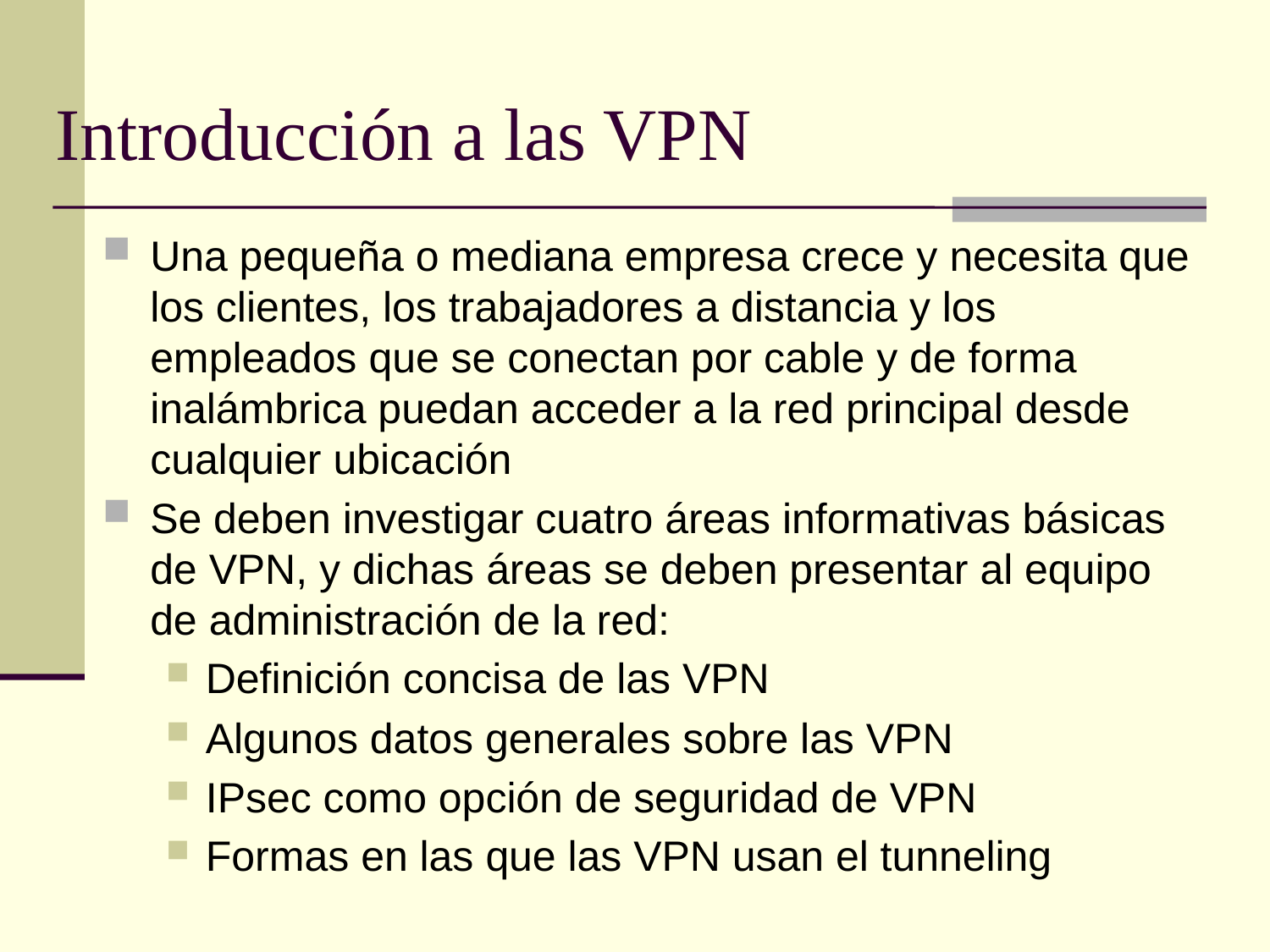

# Introducción a las VPN
Una pequeña o mediana empresa crece y necesita que los clientes, los trabajadores a distancia y los empleados que se conectan por cable y de forma inalámbrica puedan acceder a la red principal desde cualquier ubicación
Se deben investigar cuatro áreas informativas básicas de VPN, y dichas áreas se deben presentar al equipo de administración de la red:
Definición concisa de las VPN
Algunos datos generales sobre las VPN
IPsec como opción de seguridad de VPN
Formas en las que las VPN usan el tunneling